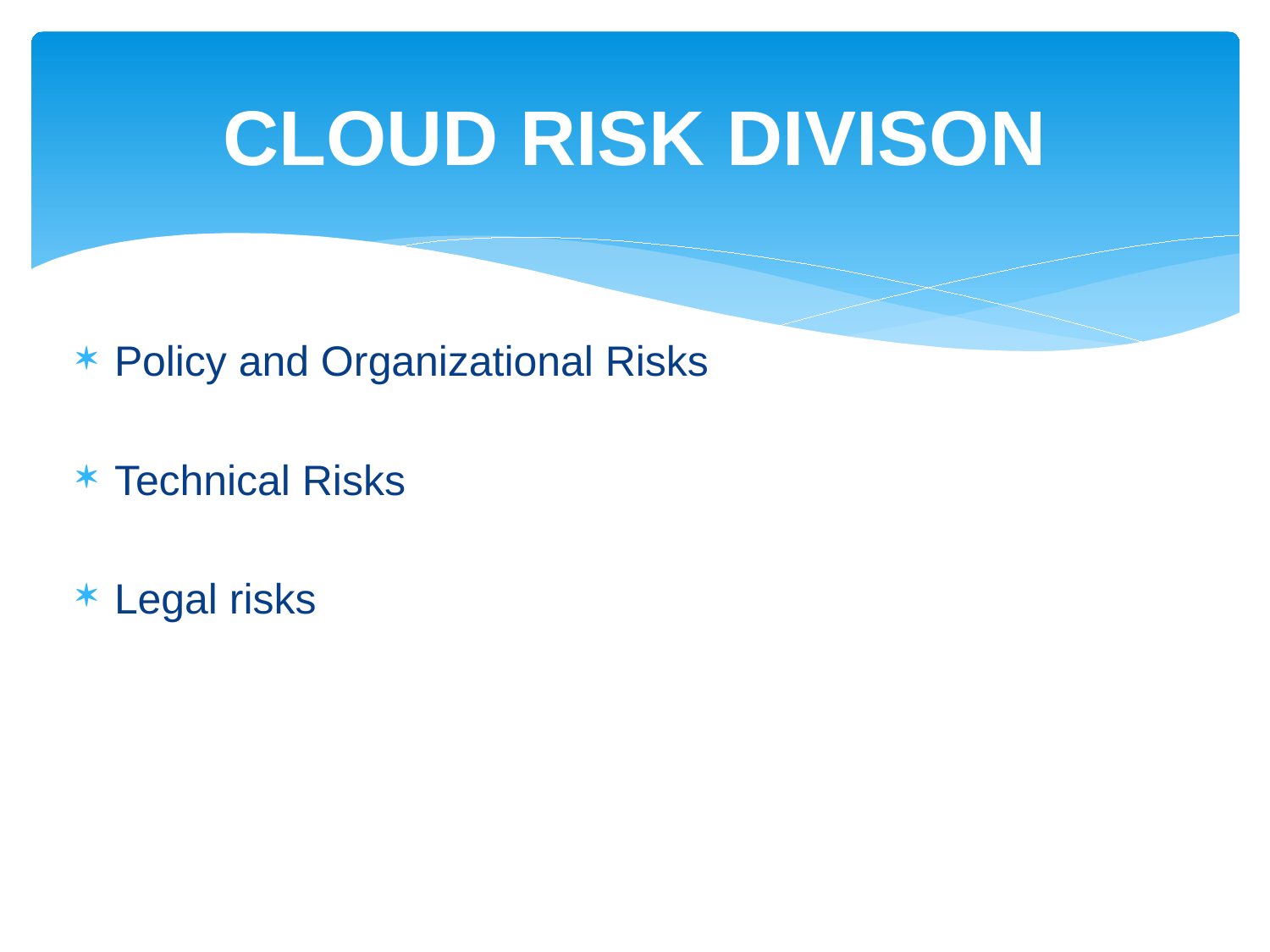

# CLOUD RISK DIVISON
Policy and Organizational Risks

Technical Risks

Legal risks